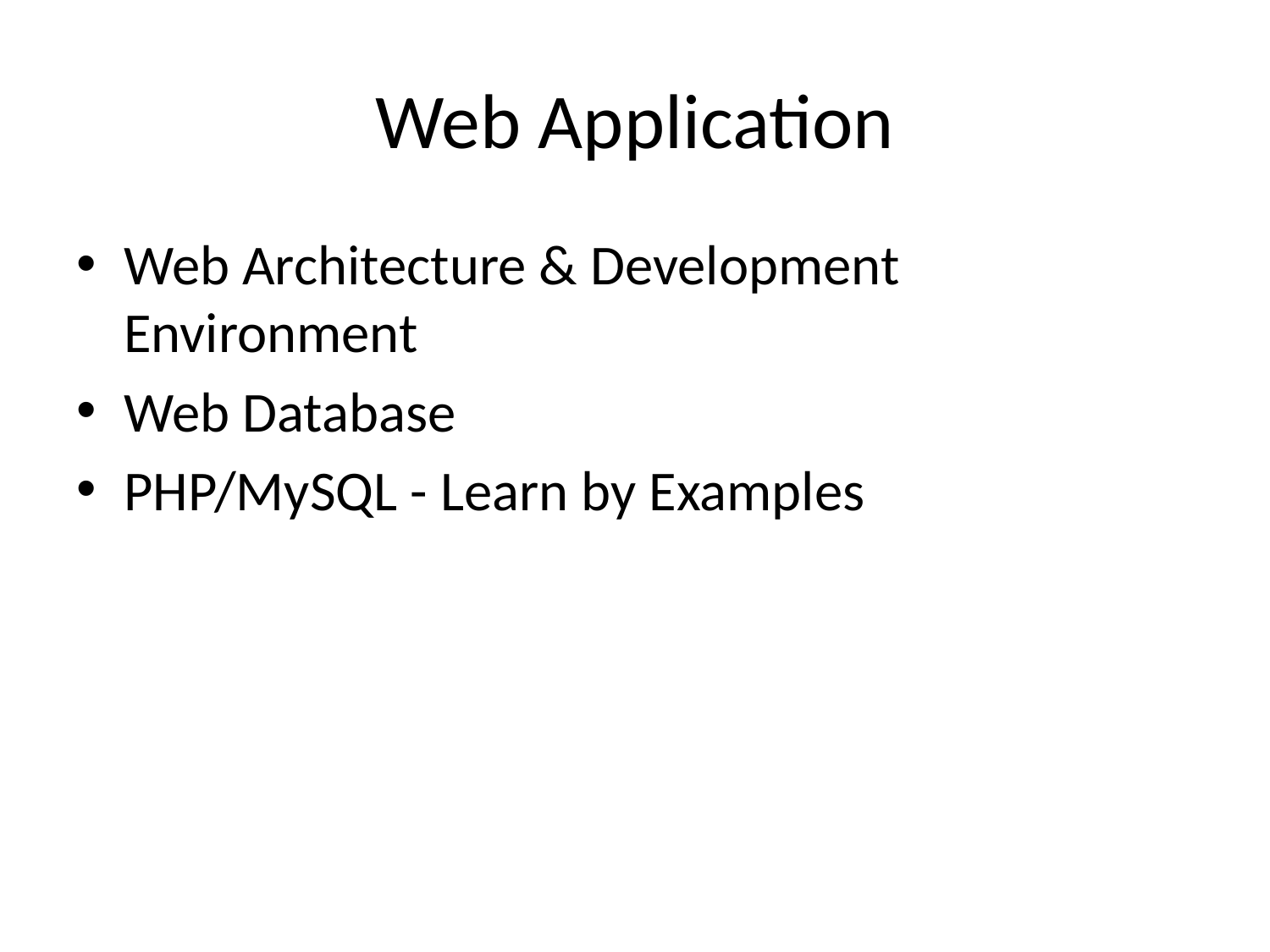

# Web Application
Web Architecture & Development Environment
Web Database
PHP/MySQL - Learn by Examples